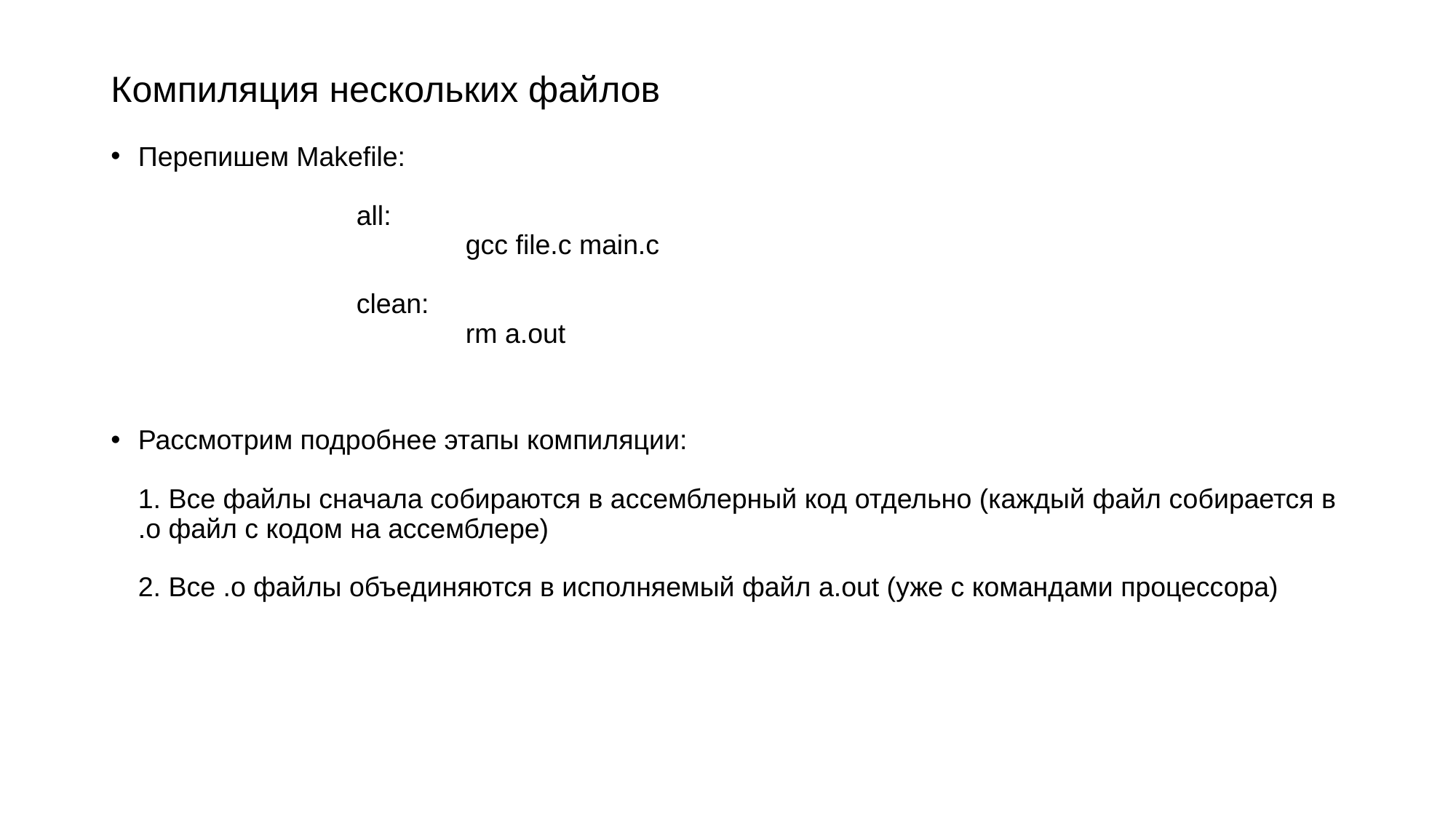

# Компиляция нескольких файлов
Перепишем Makefile:
		all:
			gcc file.c main.c
		clean:
			rm a.out
Рассмотрим подробнее этапы компиляции:
1. Все файлы сначала собираются в ассемблерный код отдельно (каждый файл собирается в .o файл с кодом на ассемблере)
2. Все .o файлы объединяются в исполняемый файл a.out (уже с командами процессора)